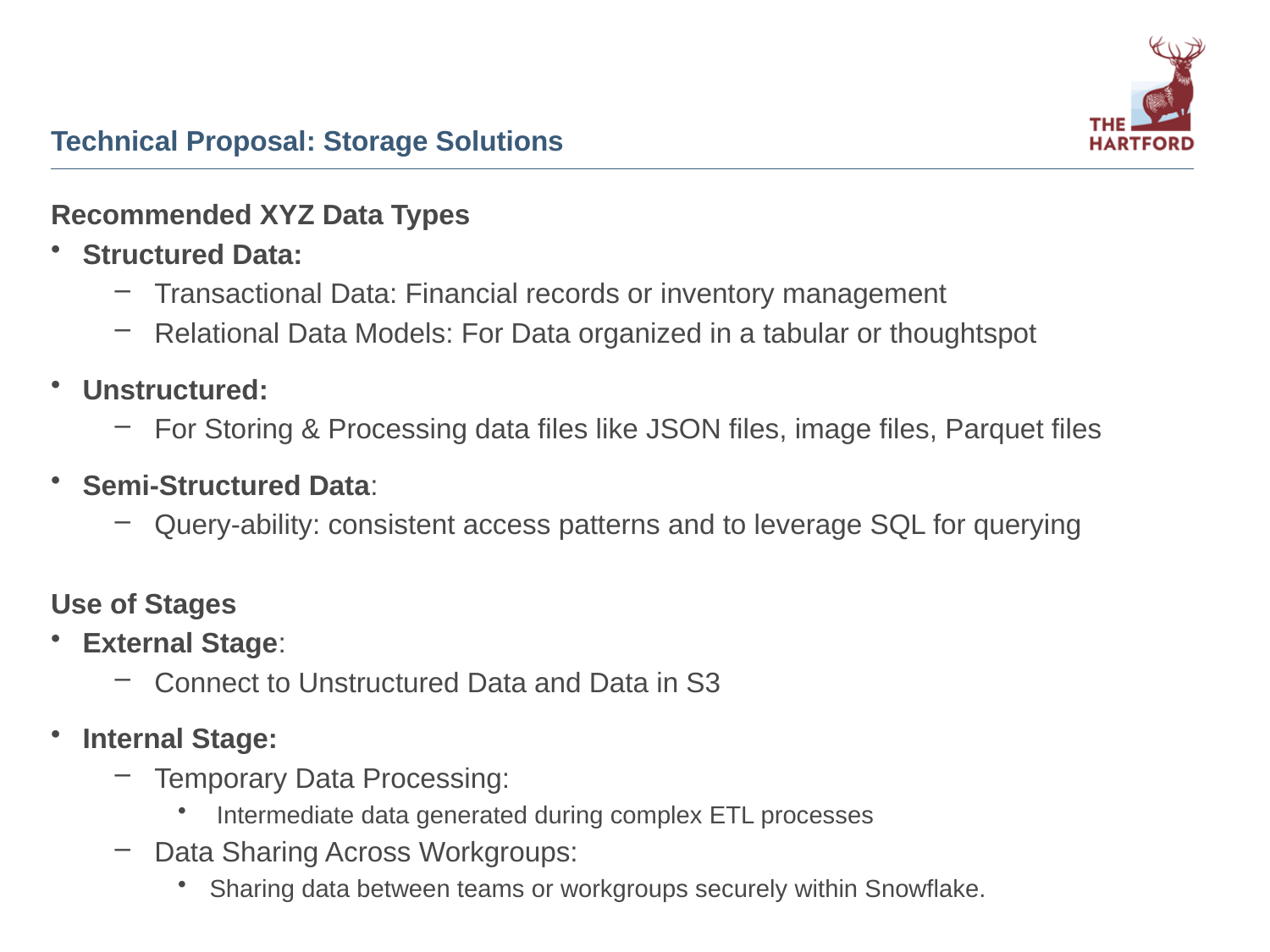

# Technical Proposal: Storage Solutions
Recommended XYZ Data Types
Structured Data:
Transactional Data: Financial records or inventory management
Relational Data Models: For Data organized in a tabular or thoughtspot
Unstructured:
For Storing & Processing data files like JSON files, image files, Parquet files
Semi-Structured Data:
Query-ability: consistent access patterns and to leverage SQL for querying

Use of Stages
External Stage:
Connect to Unstructured Data and Data in S3
Internal Stage:
Temporary Data Processing:
 Intermediate data generated during complex ETL processes
Data Sharing Across Workgroups:
Sharing data between teams or workgroups securely within Snowflake.